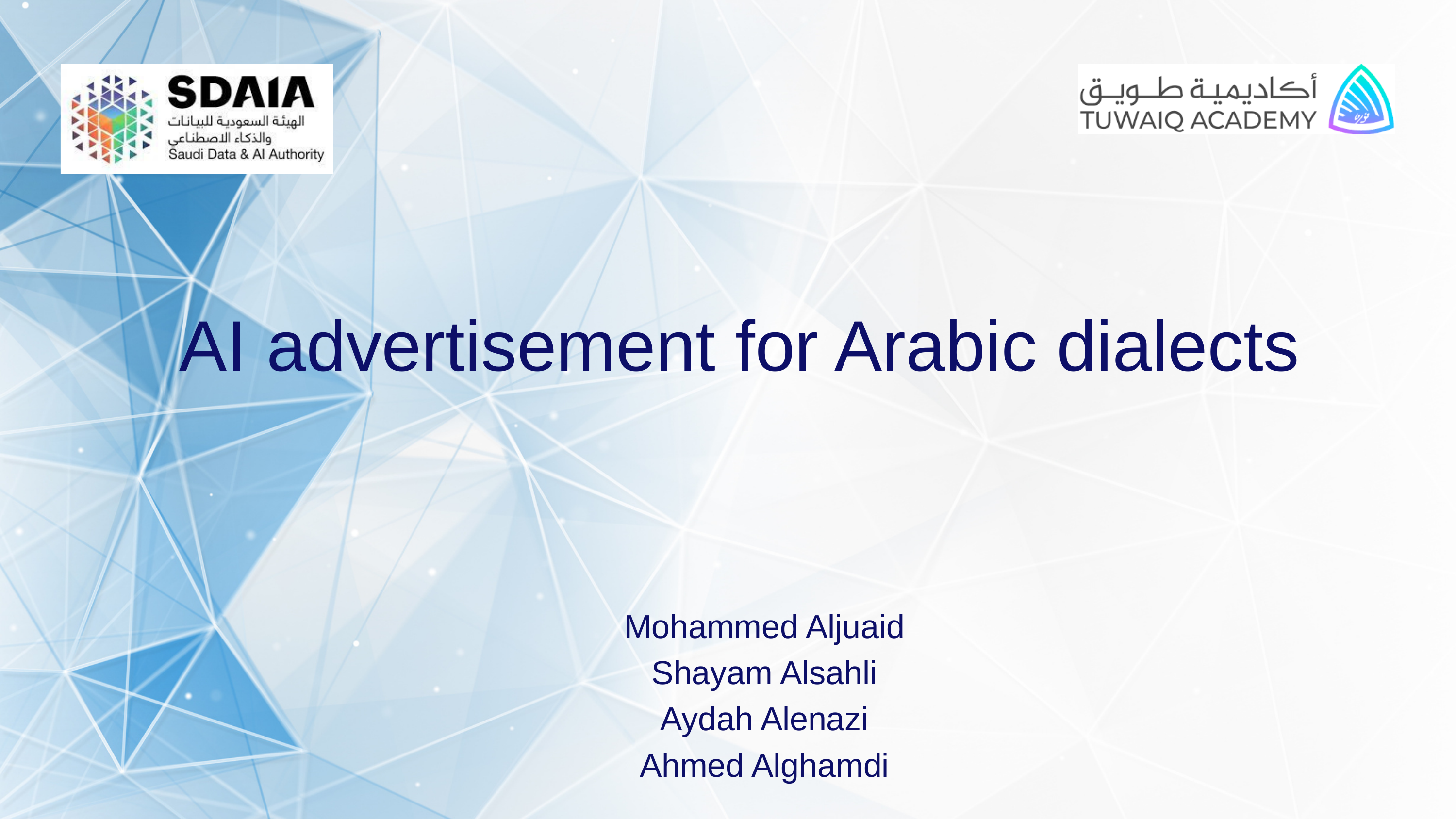

AI advertisement for Arabic dialects
Mohammed Aljuaid
Shayam Alsahli
Aydah Alenazi
Ahmed Alghamdi